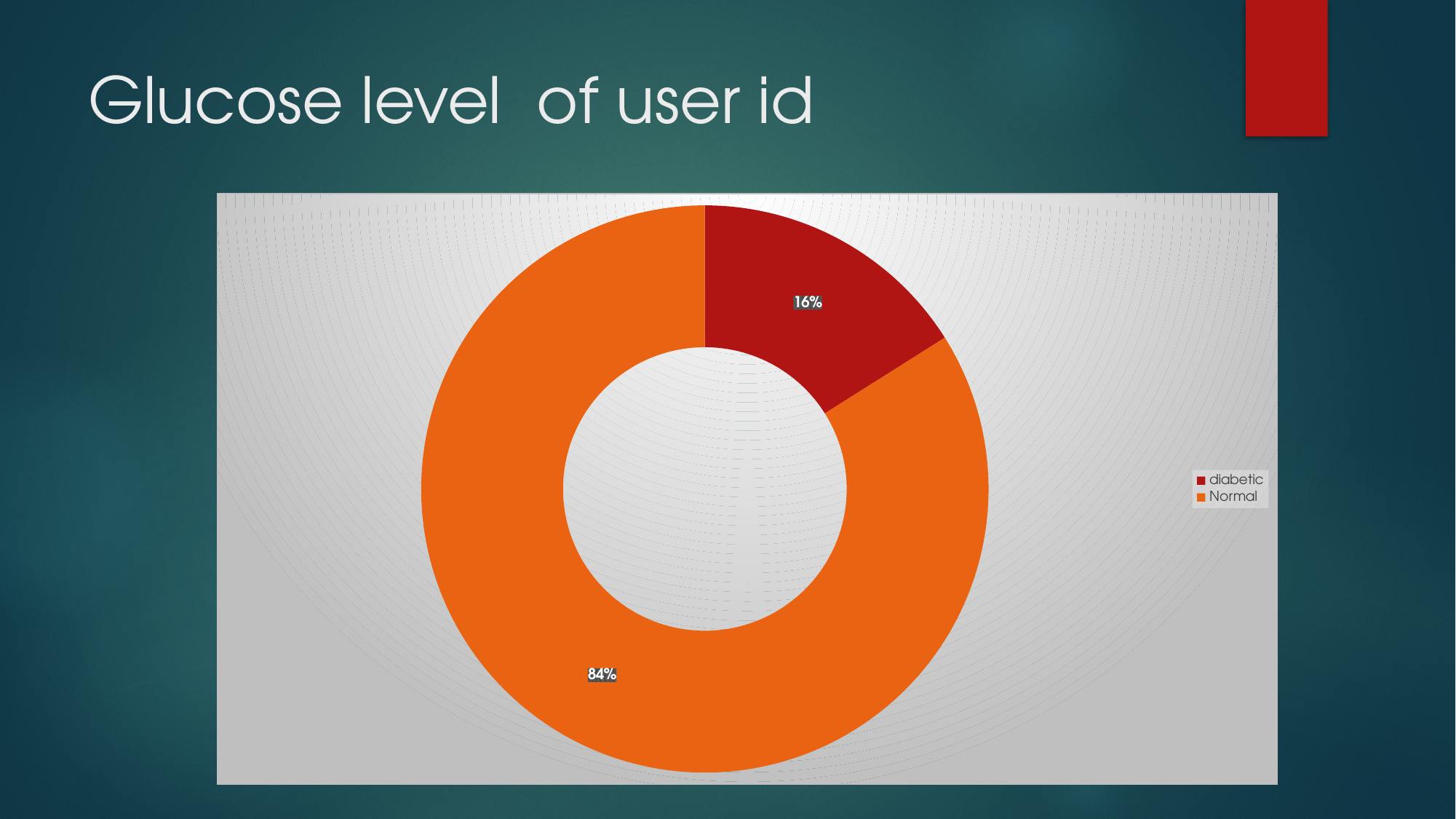

# Glucose level  of user id

### Chart

| Category | Total |
|---|---|
| diabetic | 820.0 |
| Normal | 4290.0 |